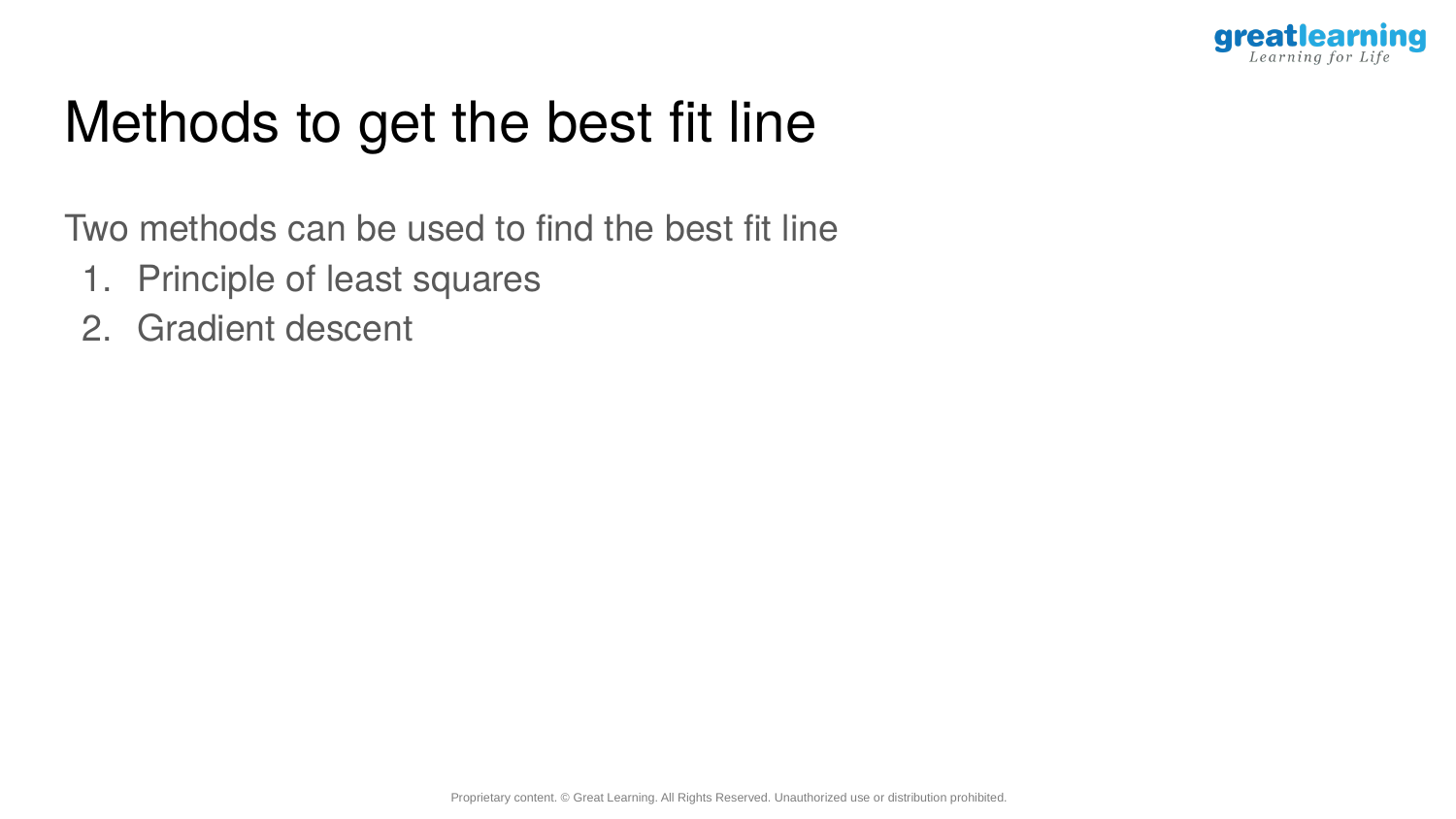

# Methods to get the best fit line
Two methods can be used to find the best fit line
Principle of least squares
Gradient descent